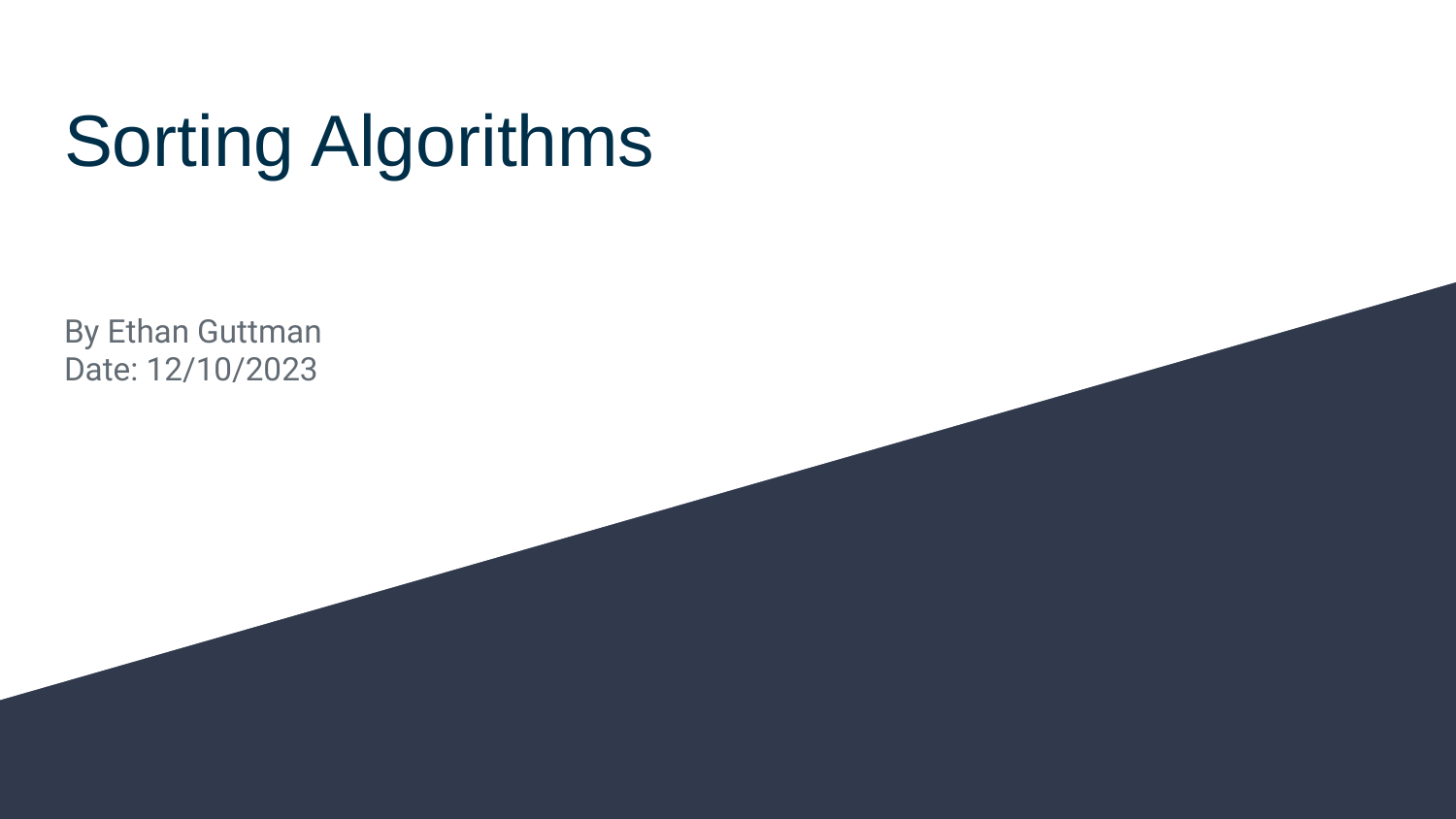

# Sorting Algorithms
By Ethan Guttman
Date: 12/10/2023